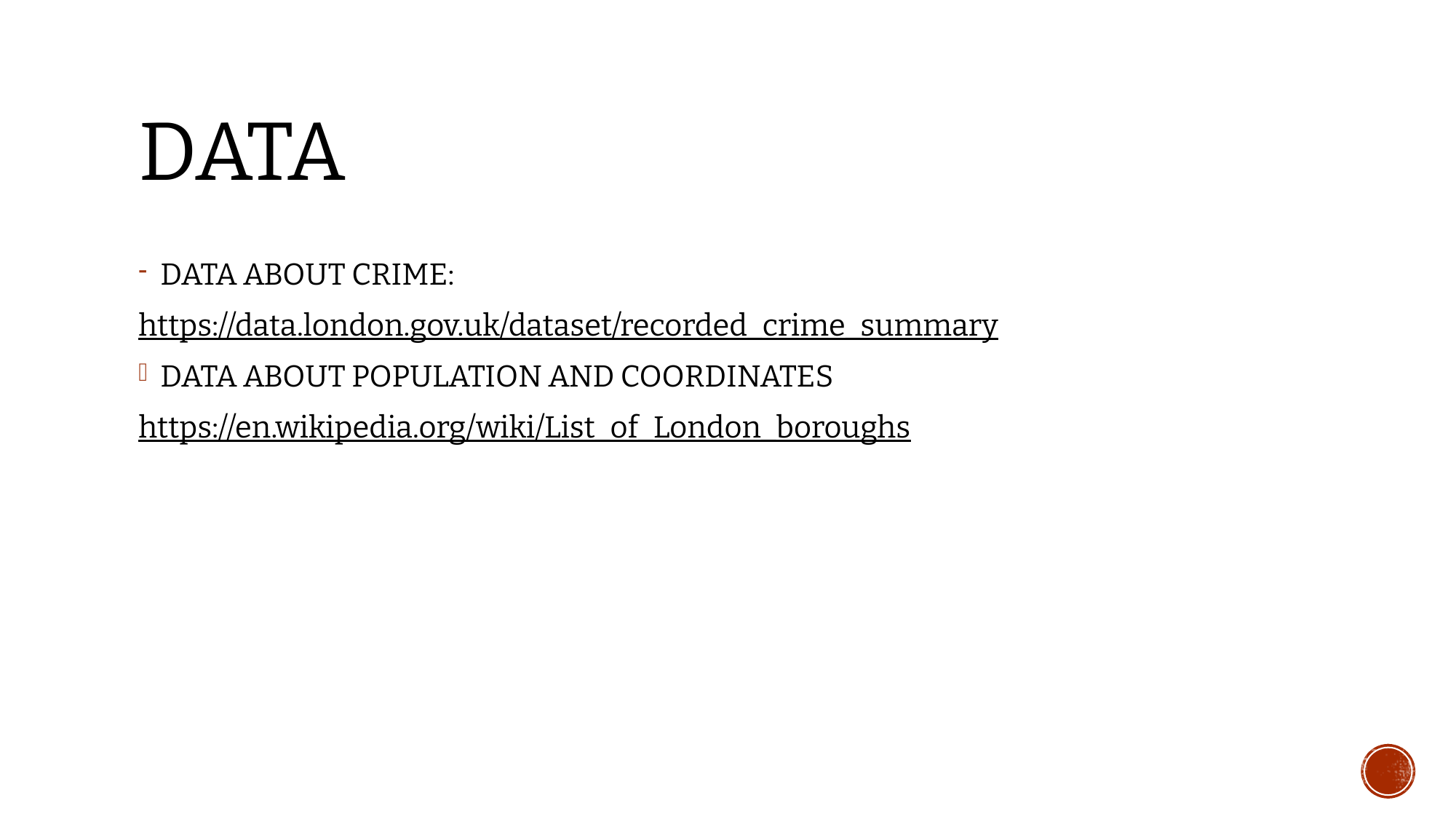

# Data
DATA ABOUT CRIME:
https://data.london.gov.uk/dataset/recorded_crime_summary
DATA ABOUT POPULATION AND COORDINATES
https://en.wikipedia.org/wiki/List_of_London_boroughs